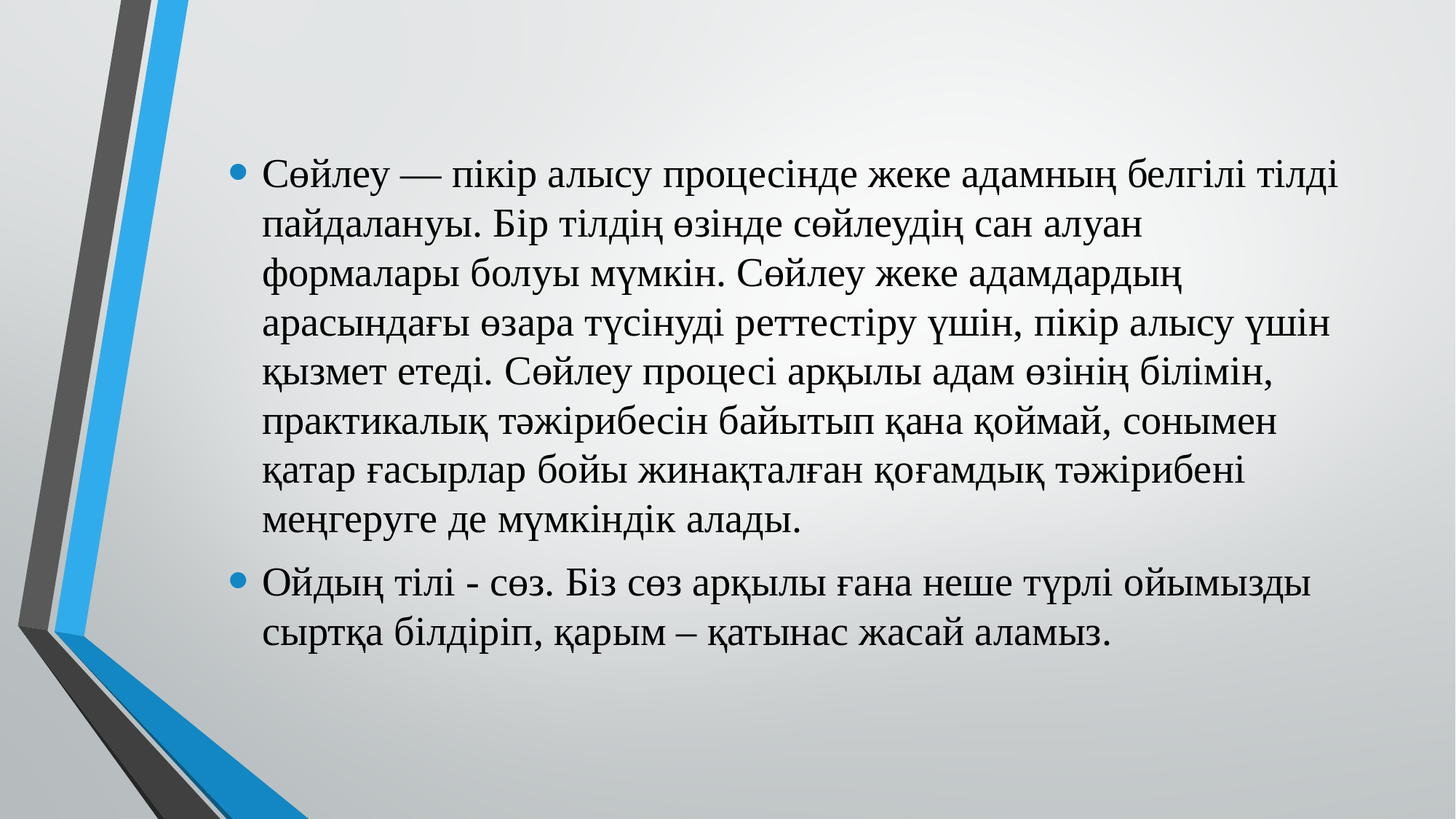

Сөйлеу — пікір алысу процесінде жеке адамның белгілі тілді пайдалануы. Бір тілдің өзінде сөйлеудің сан алуан формалары болуы мүмкін. Сөйлеу жеке адамдардың арасындағы өзара түсінуді реттестіру үшін, пікір алысу үшін қызмет етеді. Сөйлеу процесі арқылы адам өзінің білімін, практикалық тәжірибесін байытып қана қоймай, сонымен қатар ғасырлар бойы жинақталған қоғамдық тәжірибені меңгеруге де мүмкіндік алады.
Ойдың тілі - сөз. Біз сөз арқылы ғана неше түрлі ойымызды сыртқа білдіріп, қарым – қатынас жасай аламыз.